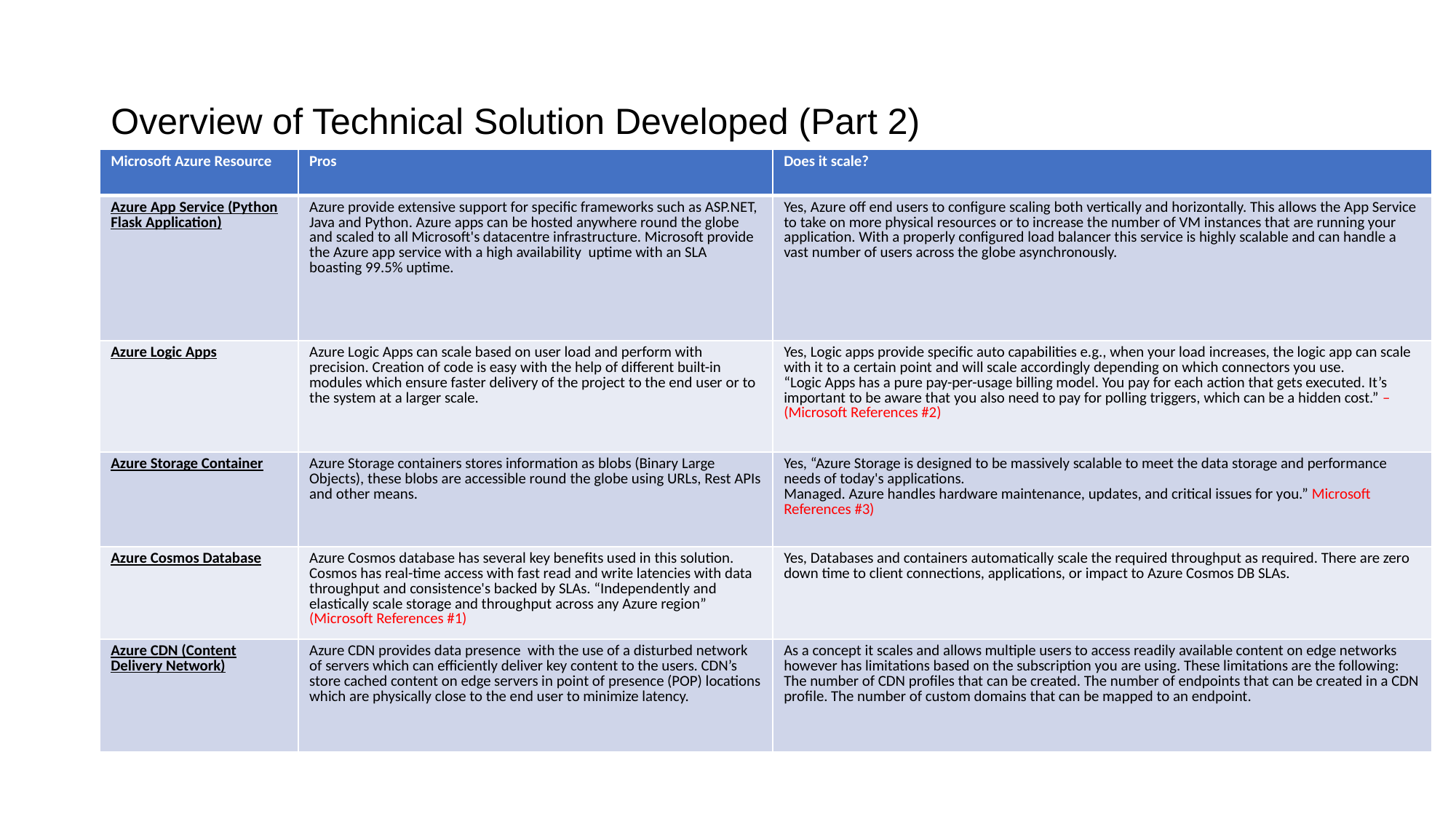

# Overview of Technical Solution Developed (Part 2)

| Microsoft Azure Resource | Pros | Does it scale? |
| --- | --- | --- |
| Azure App Service (Python Flask Application) | Azure provide extensive support for specific frameworks such as ASP.NET, Java and Python. Azure apps can be hosted anywhere round the globe and scaled to all Microsoft's datacentre infrastructure. Microsoft provide the Azure app service with a high availability uptime with an SLA boasting 99.5% uptime. | Yes, Azure off end users to configure scaling both vertically and horizontally. This allows the App Service to take on more physical resources or to increase the number of VM instances that are running your application. With a properly configured load balancer this service is highly scalable and can handle a vast number of users across the globe asynchronously. |
| Azure Logic Apps | Azure Logic Apps can scale based on user load and perform with precision. Creation of code is easy with the help of different built-in modules which ensure faster delivery of the project to the end user or to the system at a larger scale. | Yes, Logic apps provide specific auto capabilities e.g., when your load increases, the logic app can scale with it to a certain point and will scale accordingly depending on which connectors you use. “Logic Apps has a pure pay-per-usage billing model. You pay for each action that gets executed. It’s important to be aware that you also need to pay for polling triggers, which can be a hidden cost.” –(Microsoft References #2) |
| Azure Storage Container | Azure Storage containers stores information as blobs (Binary Large Objects), these blobs are accessible round the globe using URLs, Rest APIs and other means. | Yes, “Azure Storage is designed to be massively scalable to meet the data storage and performance needs of today's applications. Managed. Azure handles hardware maintenance, updates, and critical issues for you.” Microsoft References #3) |
| Azure Cosmos Database | Azure Cosmos database has several key benefits used in this solution. Cosmos has real-time access with fast read and write latencies with data throughput and consistence's backed by SLAs. “Independently and elastically scale storage and throughput across any Azure region” (Microsoft References #1) | Yes, Databases and containers automatically scale the required throughput as required. There are zero down time to client connections, applications, or impact to Azure Cosmos DB SLAs. |
| Azure CDN (Content Delivery Network) | Azure CDN provides data presence with the use of a disturbed network of servers which can efficiently deliver key content to the users. CDN’s store cached content on edge servers in point of presence (POP) locations which are physically close to the end user to minimize latency. | As a concept it scales and allows multiple users to access readily available content on edge networks however has limitations based on the subscription you are using. These limitations are the following: The number of CDN profiles that can be created. The number of endpoints that can be created in a CDN profile. The number of custom domains that can be mapped to an endpoint. |